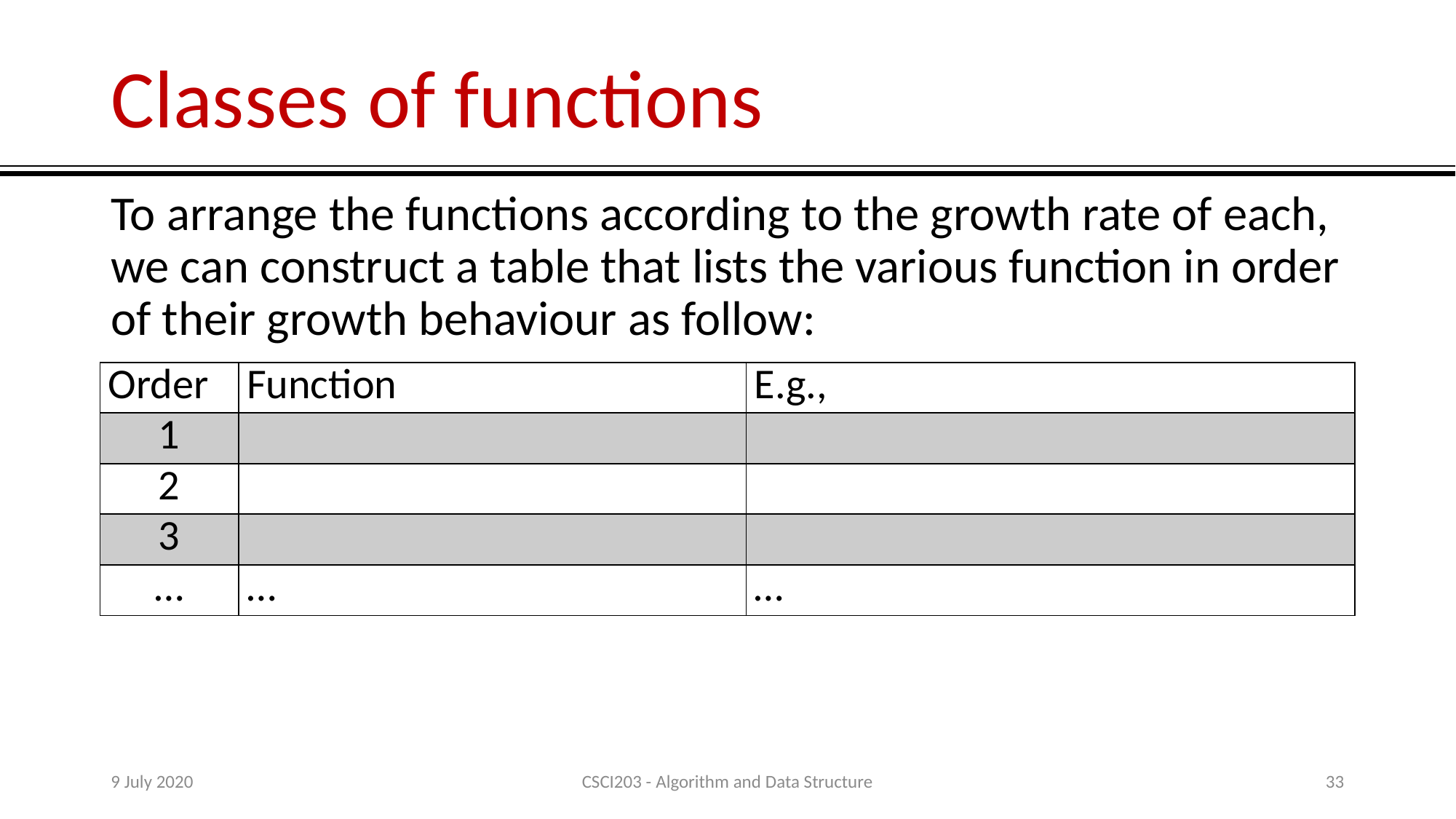

# Classes of functions
To arrange the functions according to the growth rate of each, we can construct a table that lists the various function in order of their growth behaviour as follow:

| Order | Function | E.g., |
| --- | --- | --- |
| 1 |  |  |
| 2 |  |  |
| 3 |  |  |
| … | … | … |
9 July 2020
CSCI203 - Algorithm and Data Structure
33